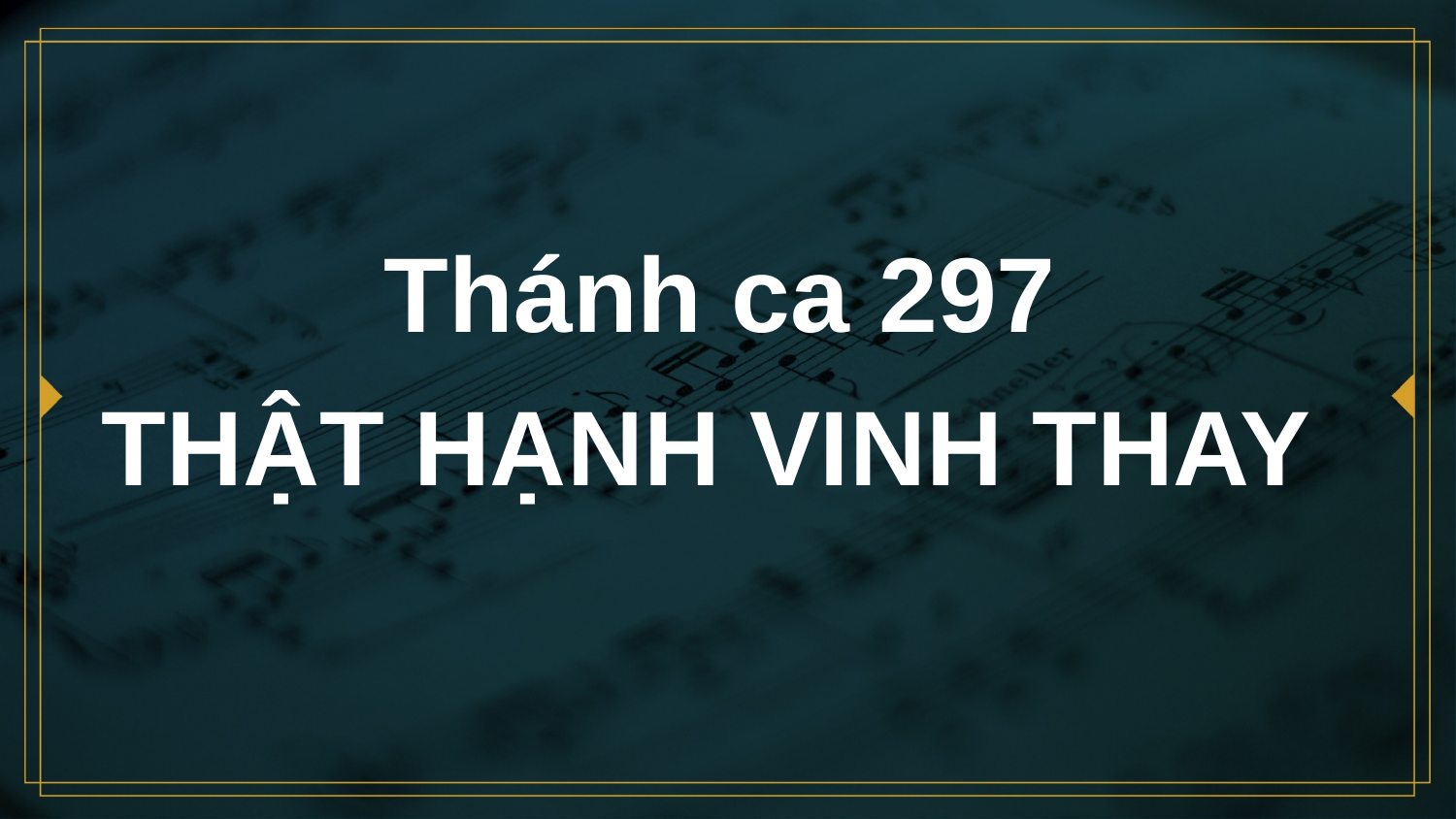

# Thánh ca 297 THẬT HẠNH VINH THAY